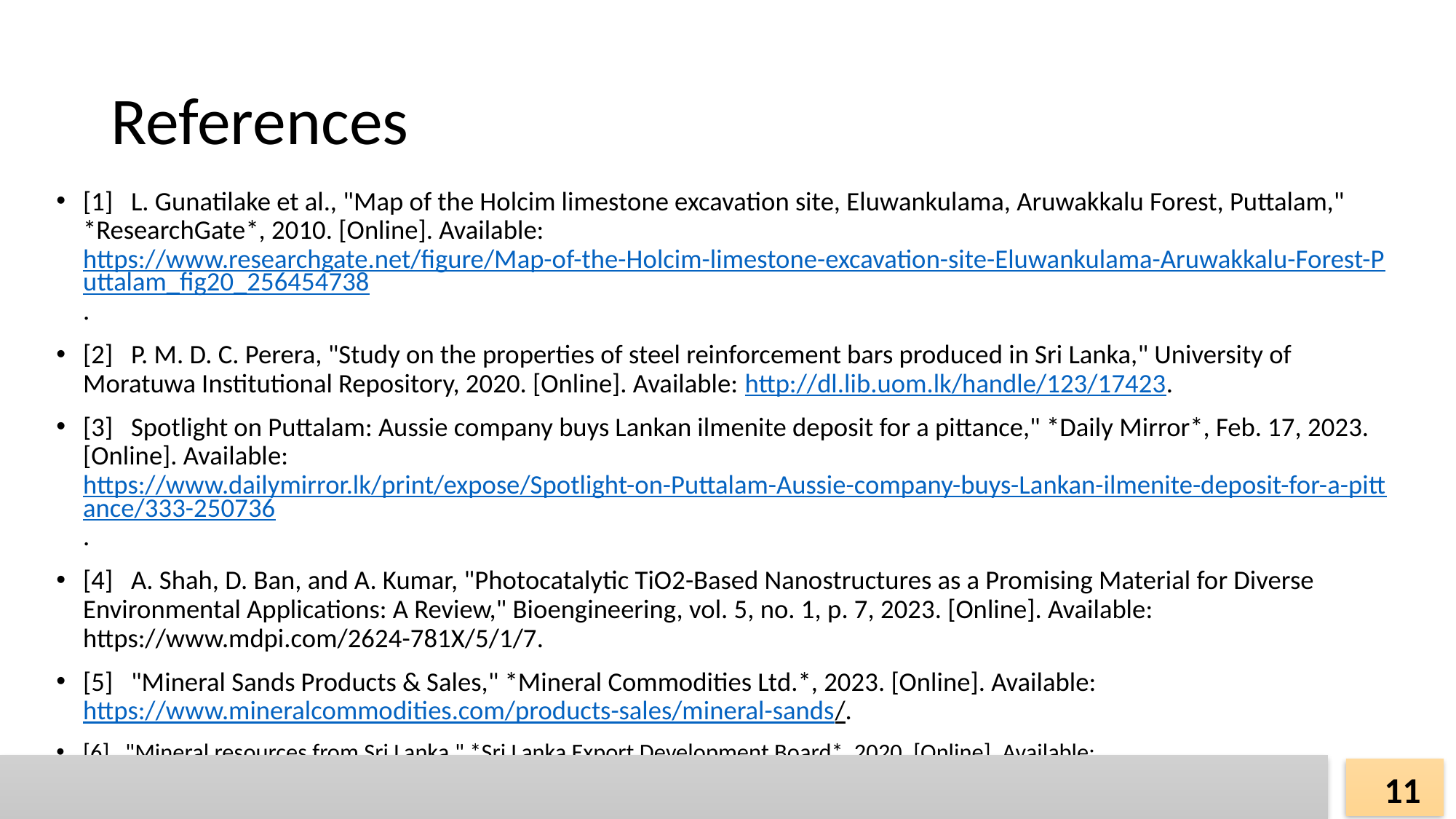

# References
[1]   L. Gunatilake et al., "Map of the Holcim limestone excavation site, Eluwankulama, Aruwakkalu Forest, Puttalam," *ResearchGate*, 2010. [Online]. Available: https://www.researchgate.net/figure/Map-of-the-Holcim-limestone-excavation-site-Eluwankulama-Aruwakkalu-Forest-Puttalam_fig20_256454738.
[2]   P. M. D. C. Perera, "Study on the properties of steel reinforcement bars produced in Sri Lanka," University of Moratuwa Institutional Repository, 2020. [Online]. Available: http://dl.lib.uom.lk/handle/123/17423.
[3]   Spotlight on Puttalam: Aussie company buys Lankan ilmenite deposit for a pittance," *Daily Mirror*, Feb. 17, 2023. [Online]. Available: https://www.dailymirror.lk/print/expose/Spotlight-on-Puttalam-Aussie-company-buys-Lankan-ilmenite-deposit-for-a-pittance/333-250736.
[4]   A. Shah, D. Ban, and A. Kumar, "Photocatalytic TiO2-Based Nanostructures as a Promising Material for Diverse Environmental Applications: A Review," Bioengineering, vol. 5, no. 1, p. 7, 2023. [Online]. Available: https://www.mdpi.com/2624-781X/5/1/7.
[5]   "Mineral Sands Products & Sales," *Mineral Commodities Ltd.*, 2023. [Online]. Available: https://www.mineralcommodities.com/products-sales/mineral-sands/.
[6]   "Mineral resources from Sri Lanka," *Sri Lanka Export Development Board*, 2020. [Online]. Available: https://www.srilankabusiness.com/blog/mineral-resources-from-sri-lanka.html.

11